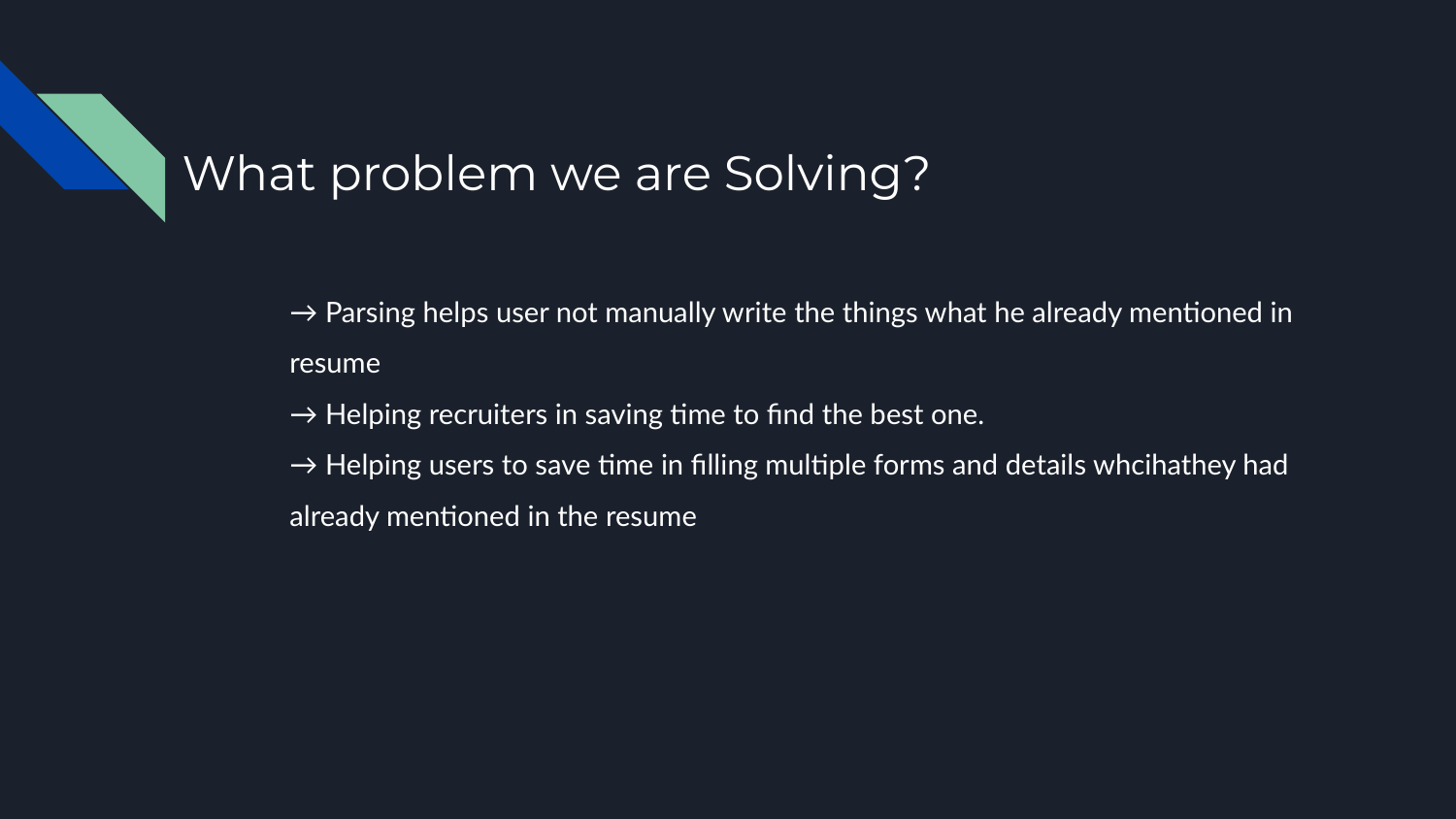

# What problem we are Solving?

→ Parsing helps user not manually write the things what he already mentioned in resume
→ Helping recruiters in saving time to find the best one.
→ Helping users to save time in filling multiple forms and details whcihathey had already mentioned in the resume